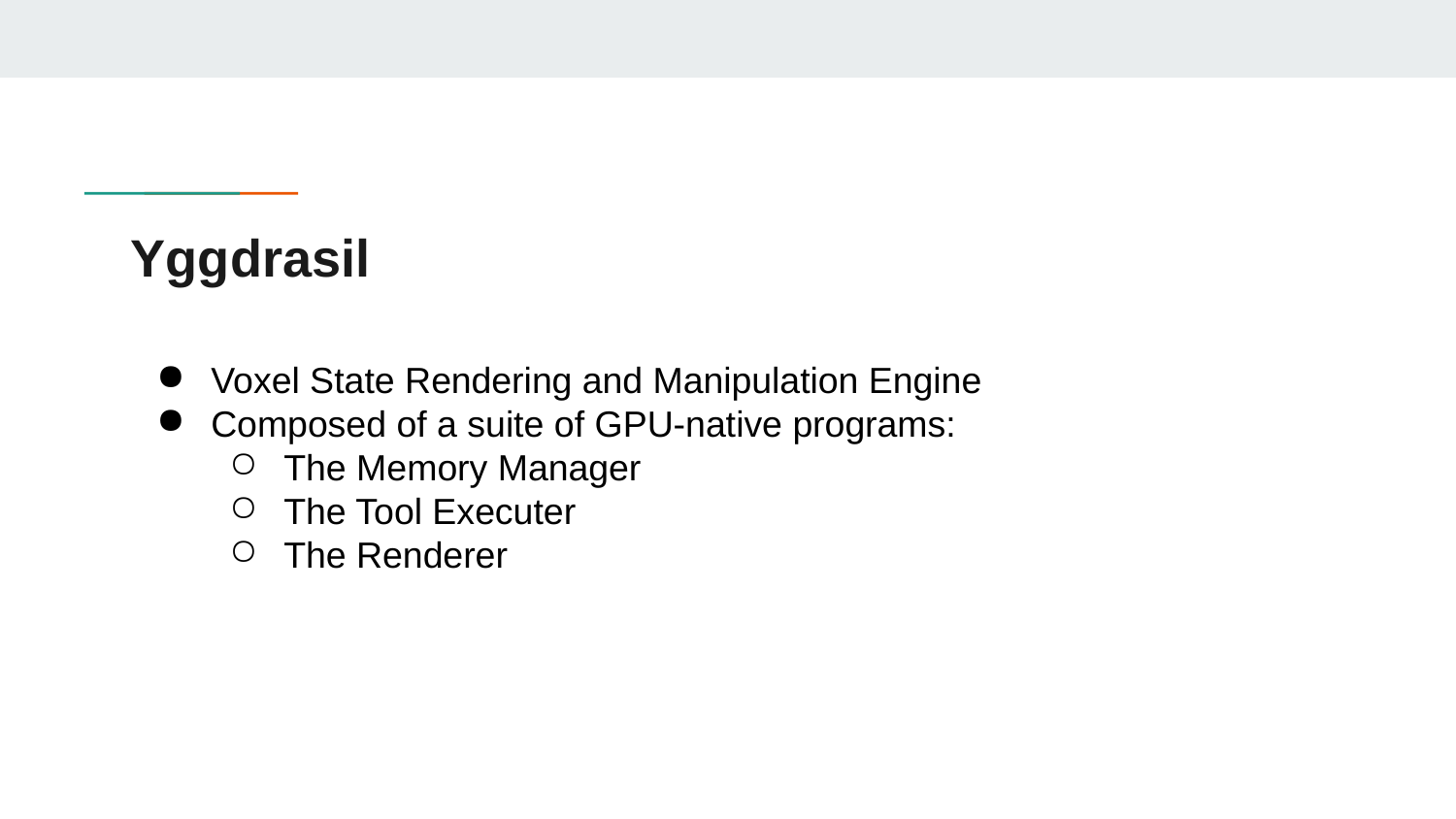

# Yggdrasil
Voxel State Rendering and Manipulation Engine
Composed of a suite of GPU-native programs:
The Memory Manager
The Tool Executer
The Renderer